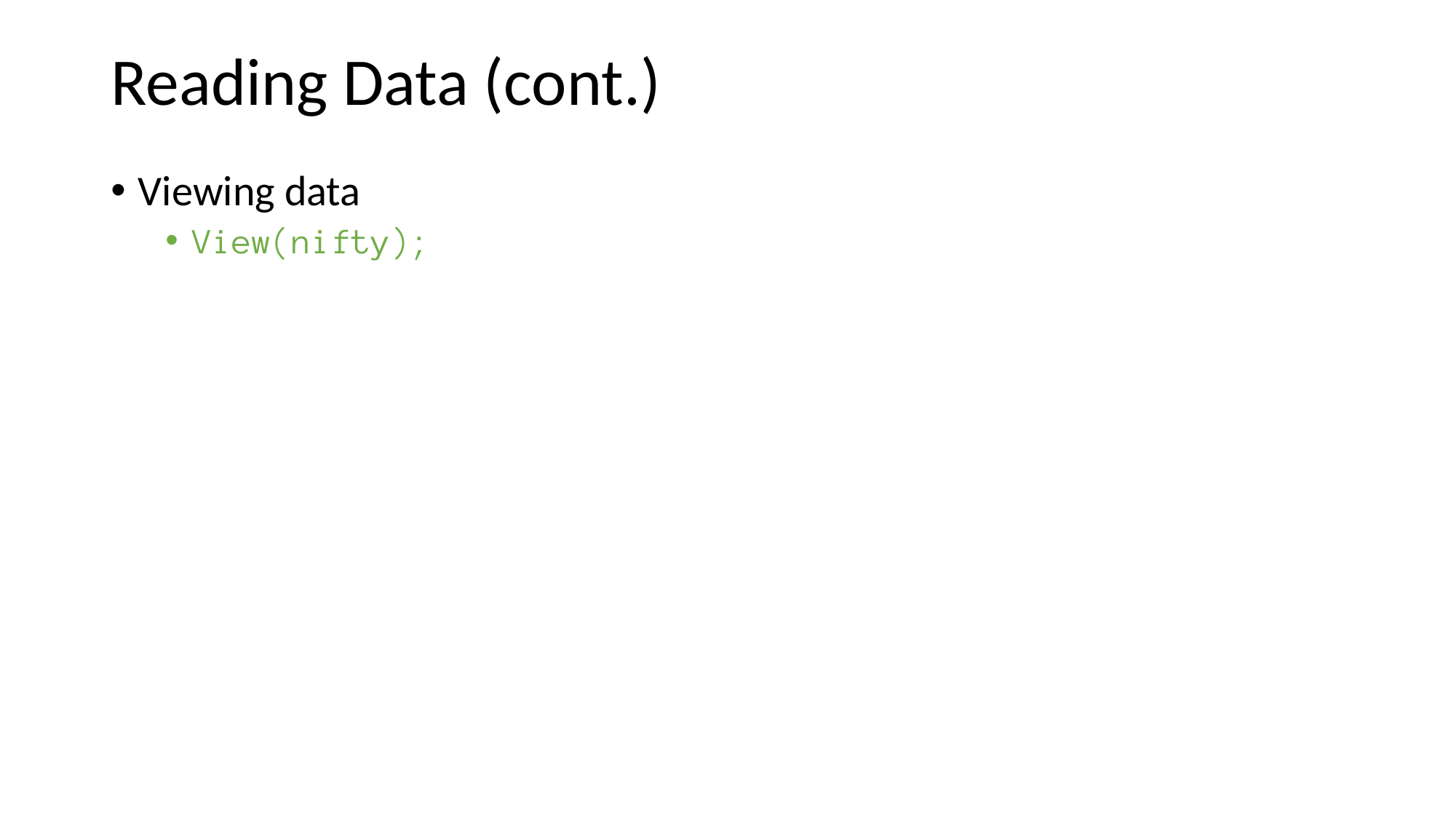

# Reading Data (cont.)
Viewing data
View(nifty);